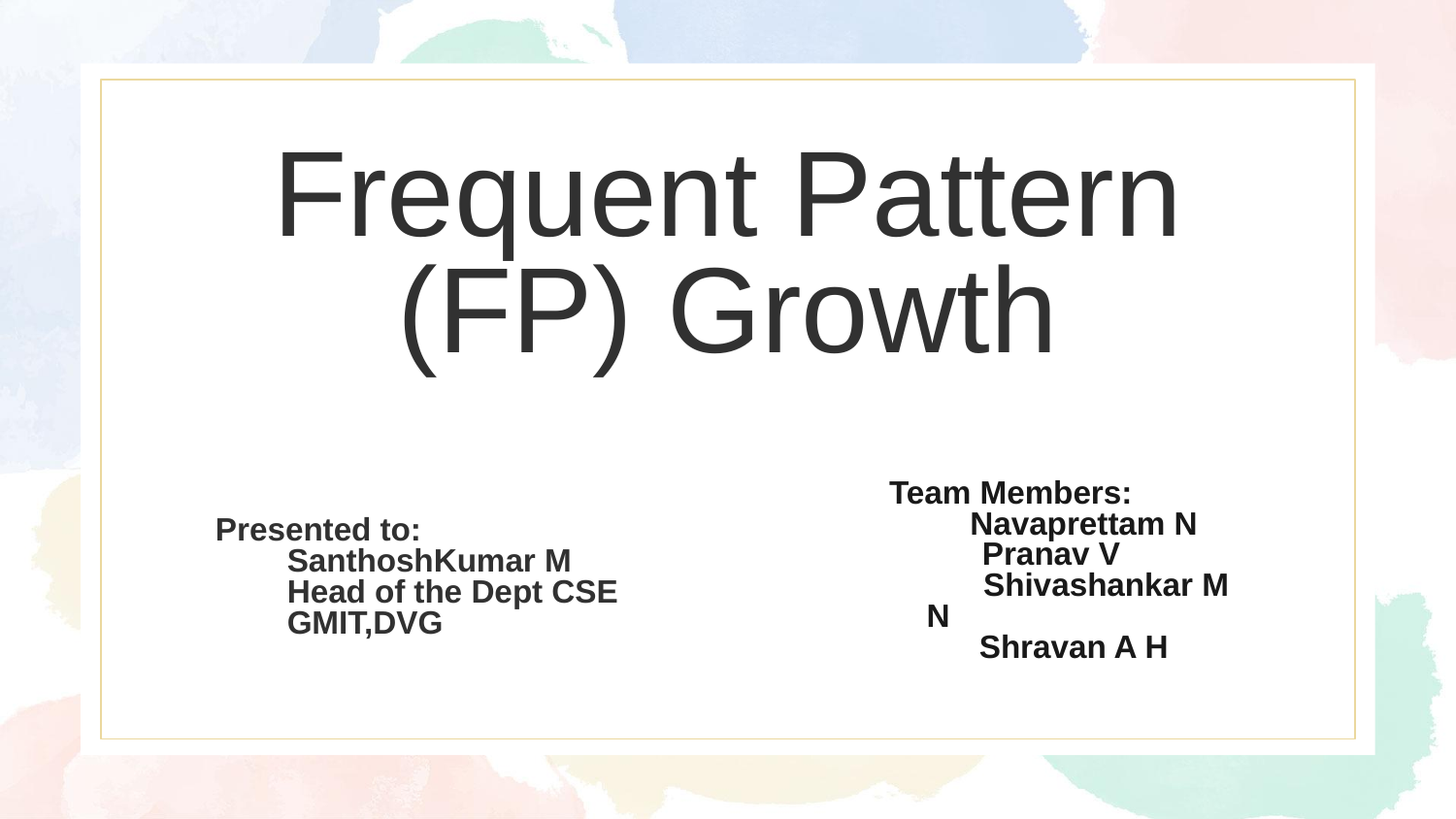

# Frequent Pattern (FP) Growth
	Team Members:
		Navaprettam N
	         Pranav V
		     Shivashankar M N
	              Shravan A H

Presented to:
        SanthoshKumar M
        Head of the Dept CSE
        GMIT,DVG